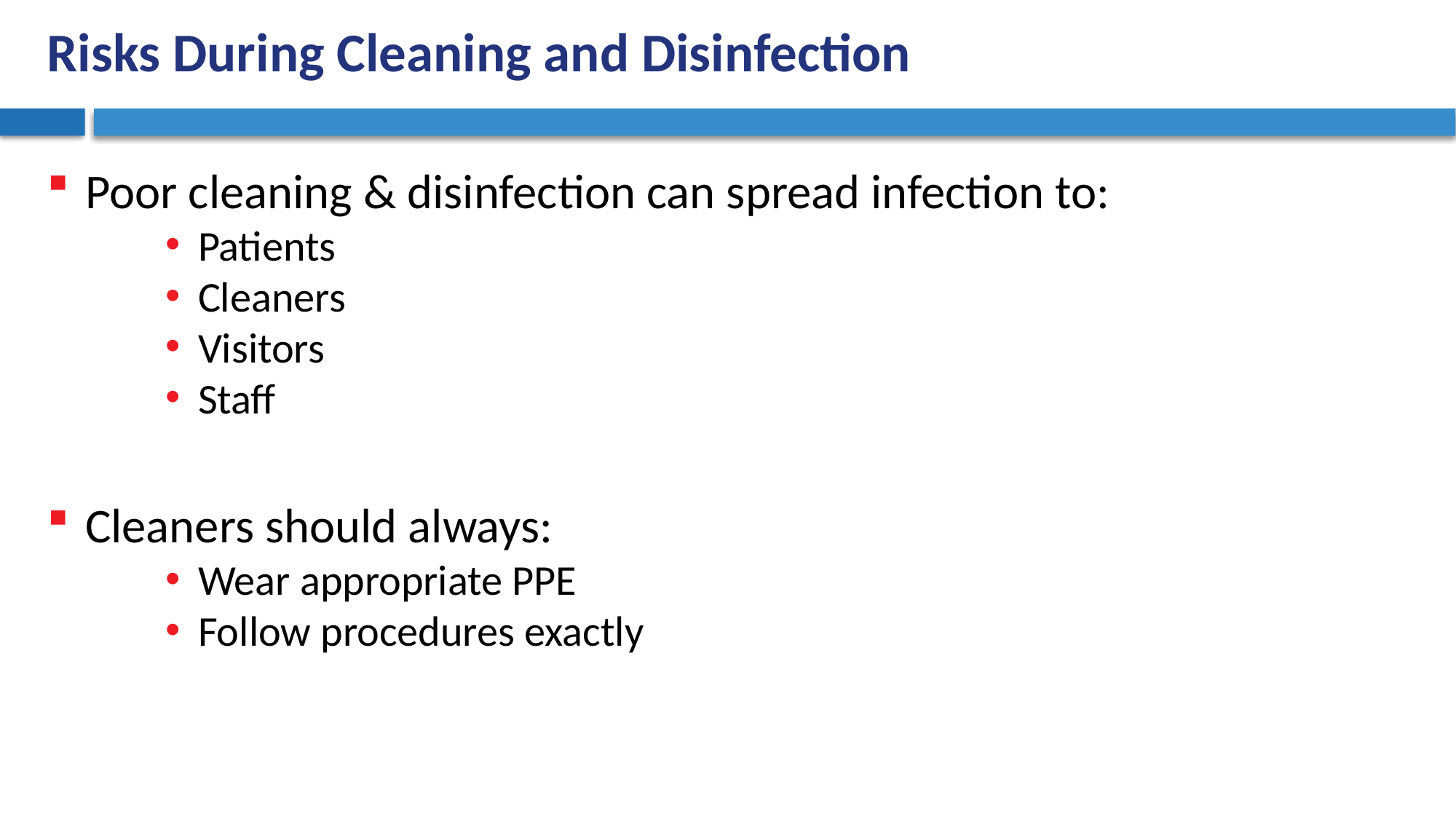

# Risks During Cleaning and Disinfection
Poor cleaning & disinfection can spread infection to:
Patients
Cleaners
Visitors
Staff

Cleaners should always:
Wear appropriate PPE
Follow procedures exactly